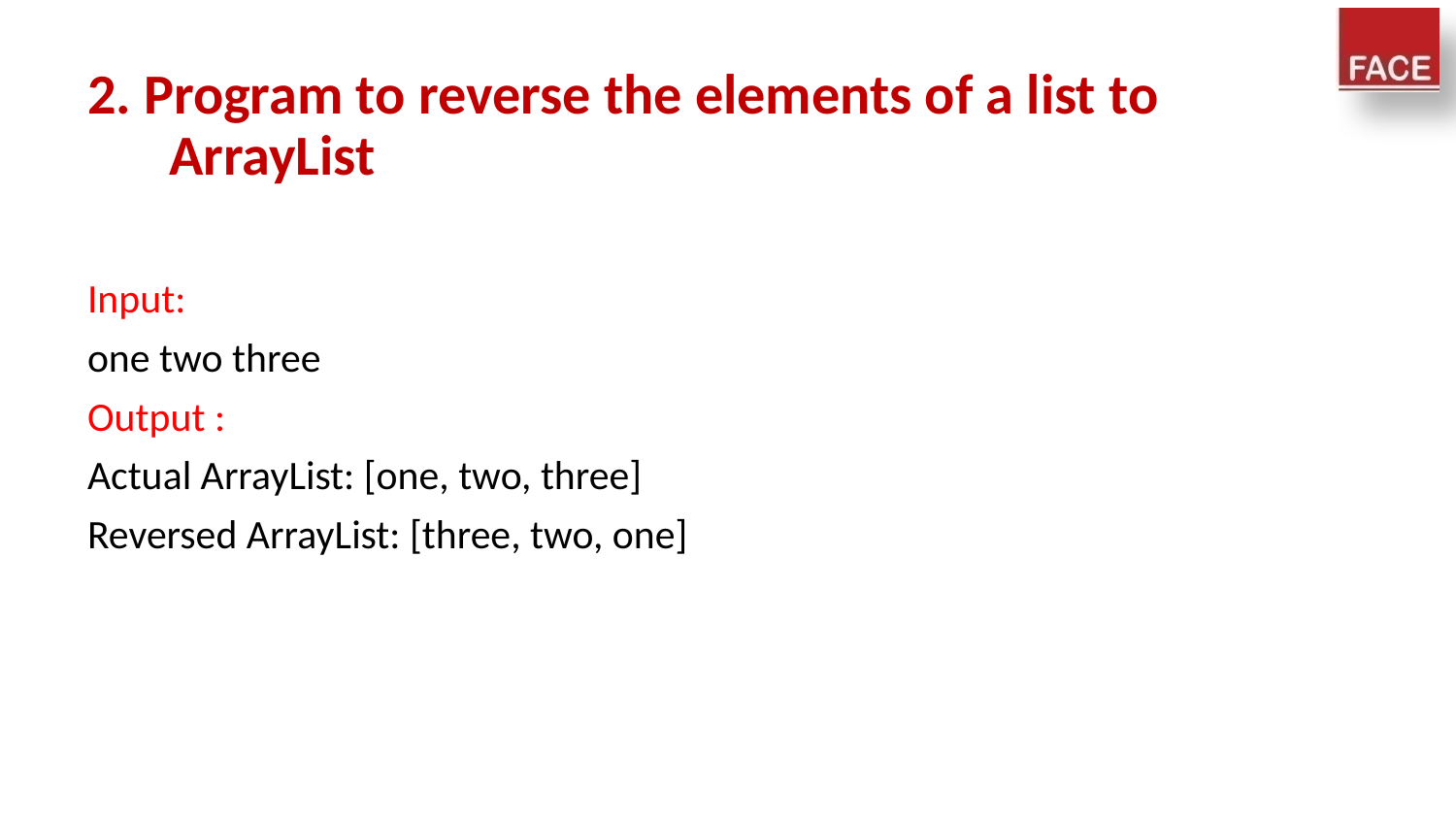

2. Program to reverse the elements of a list to ArrayList

Input:
one two three
Output :
Actual ArrayList: [one, two, three]
Reversed ArrayList: [three, two, one]